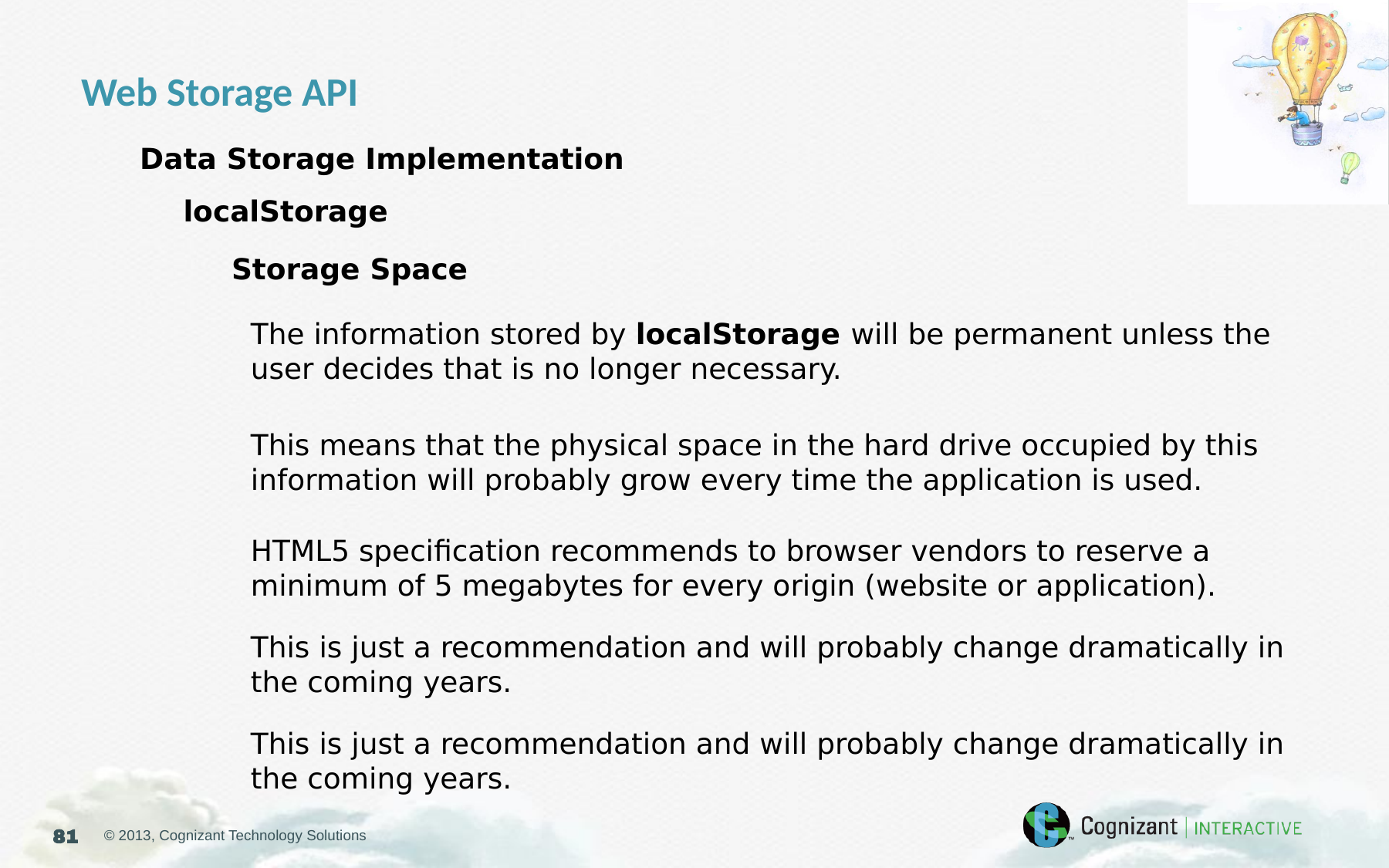

Web Storage API
Data Storage Implementation
localStorage
Storage Space
The information stored by localStorage will be permanent unless the user decides that is no longer necessary.
This means that the physical space in the hard drive occupied by this information will probably grow every time the application is used.
HTML5 specification recommends to browser vendors to reserve a minimum of 5 megabytes for every origin (website or application).
This is just a recommendation and will probably change dramatically in the coming years.
This is just a recommendation and will probably change dramatically in the coming years.